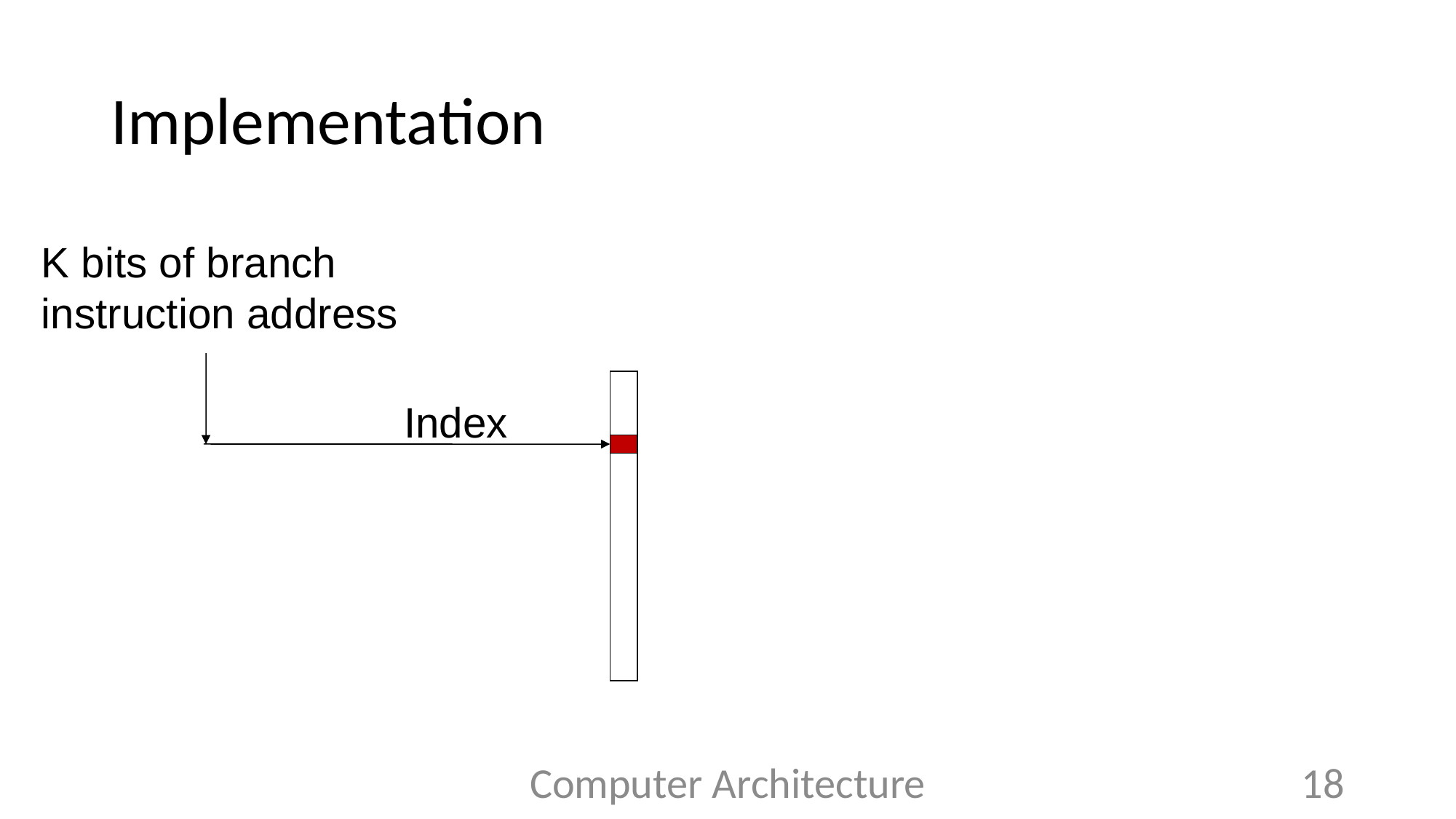

# Implementation
K bits of branch
instruction address

Index

Computer Architecture
18